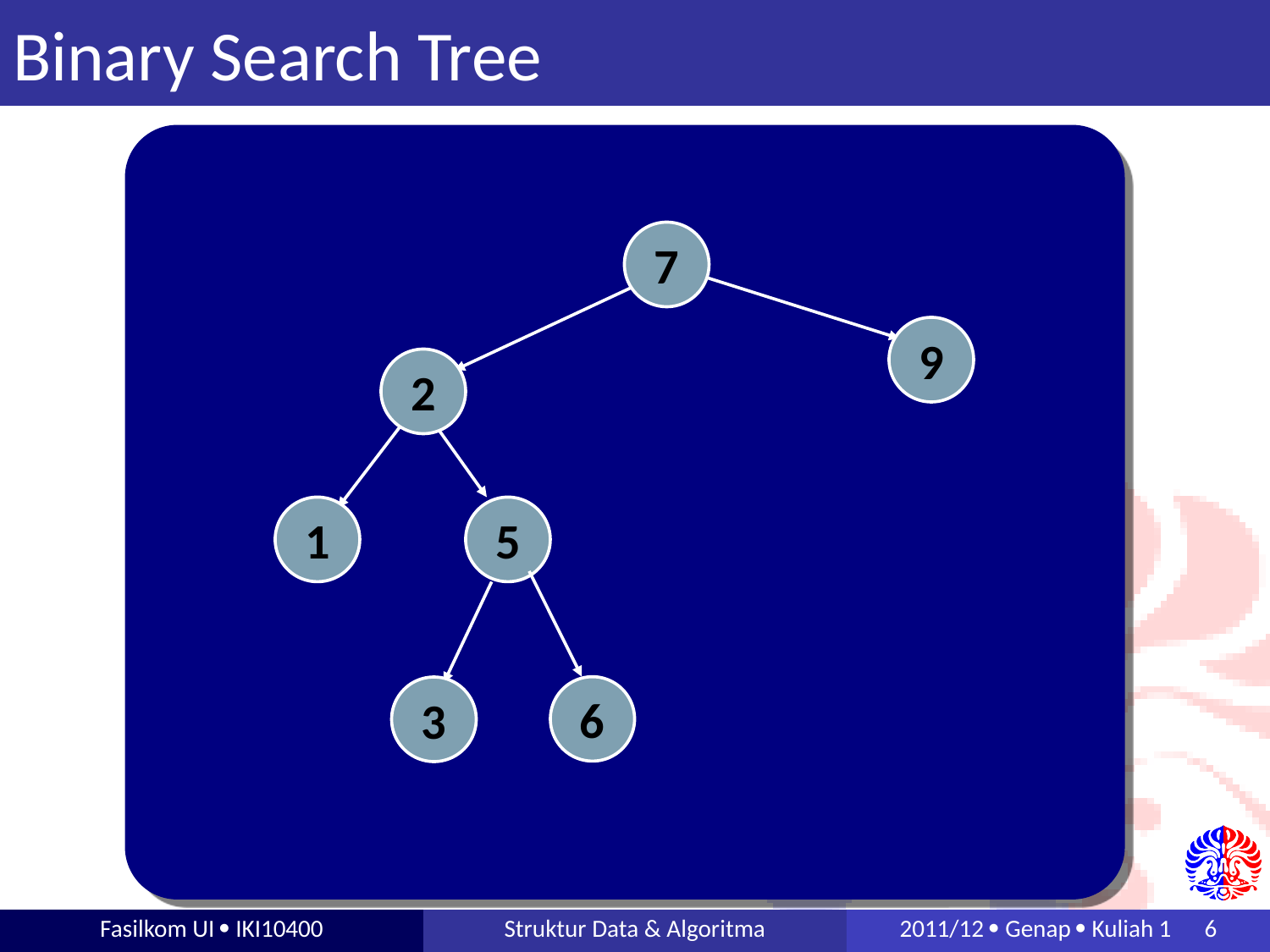

# Binary Search Tree

7

9
2

1
5

6
3